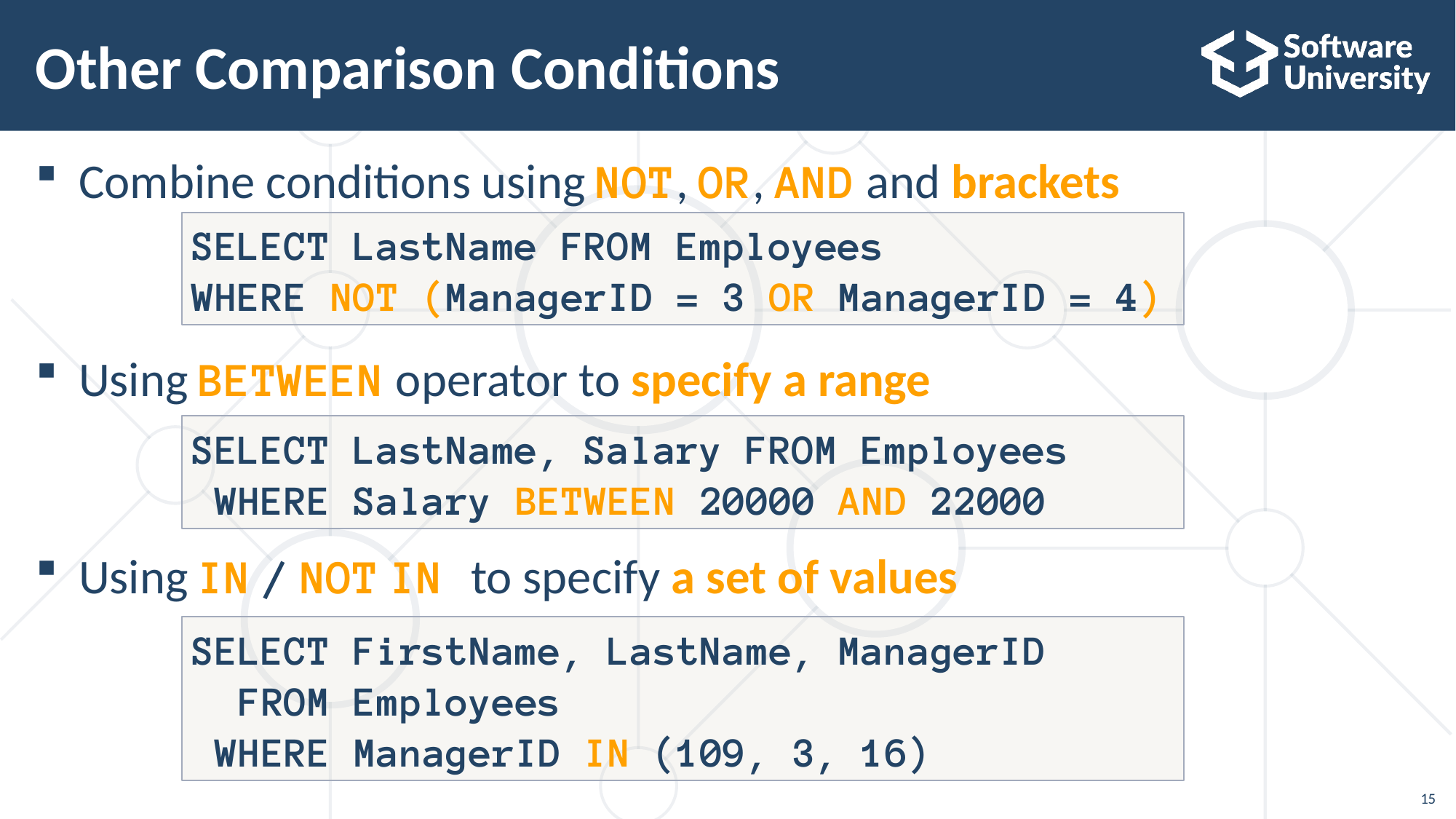

# Other Comparison Conditions
Combine conditions using NOT, OR, AND and brackets
Using BETWEEN operator to specify a range
Using IN / NOT IN to specify a set of values

SELECT LastName FROM Employees
WHERE NOT (ManagerID = 3 OR ManagerID = 4)
SELECT LastName, Salary FROM Employees
 WHERE Salary BETWEEN 20000 AND 22000
SELECT FirstName, LastName, ManagerID
  FROM Employees
 WHERE ManagerID IN (109, 3, 16)
15